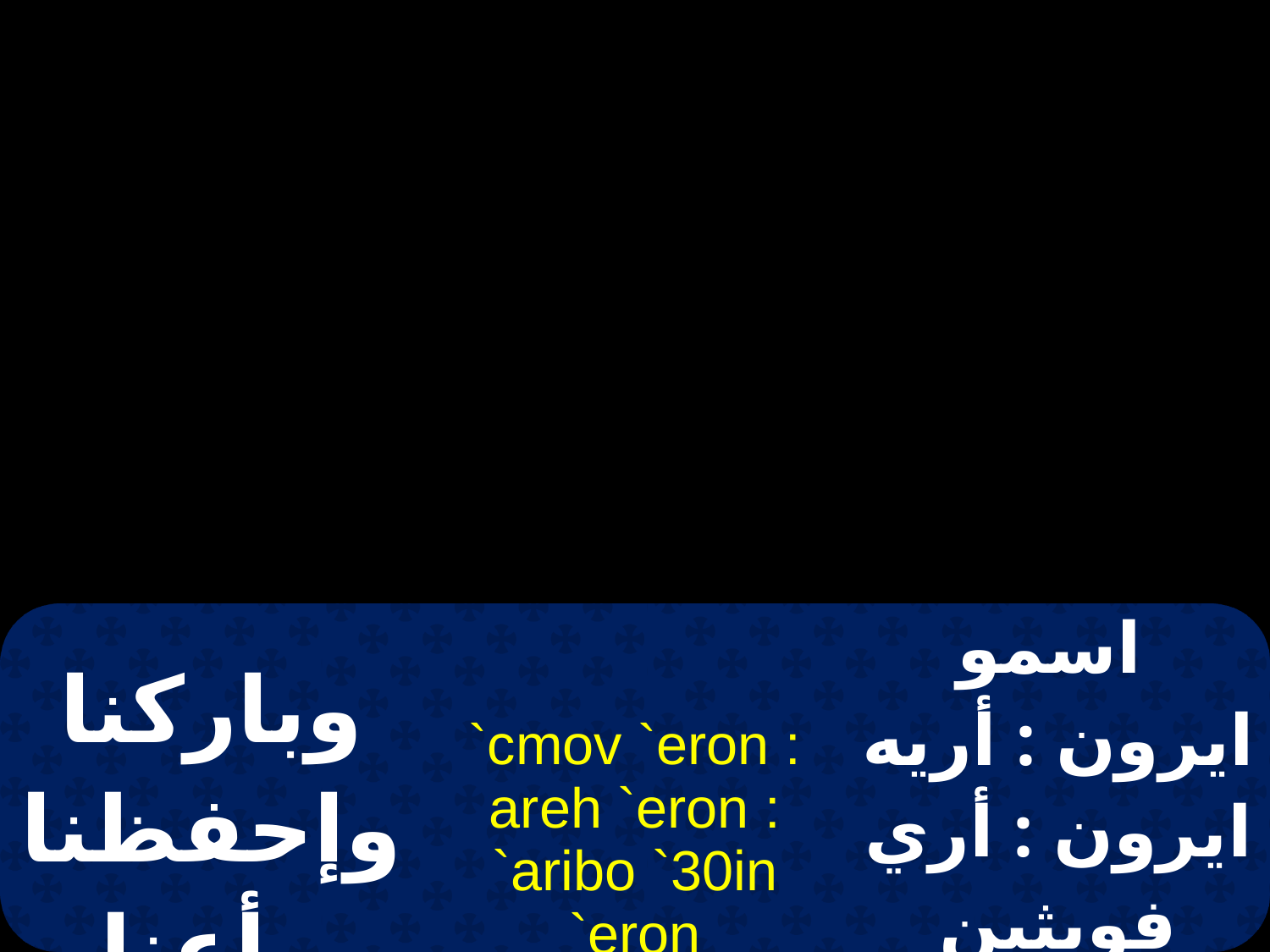

| وباركنا وإحفظنا وأعنا | `cmov `eron : areh `eron : `aribo `30in `eron | اسمو ايرون : أريه ايرون : أري فويثين ايرون |
| --- | --- | --- |